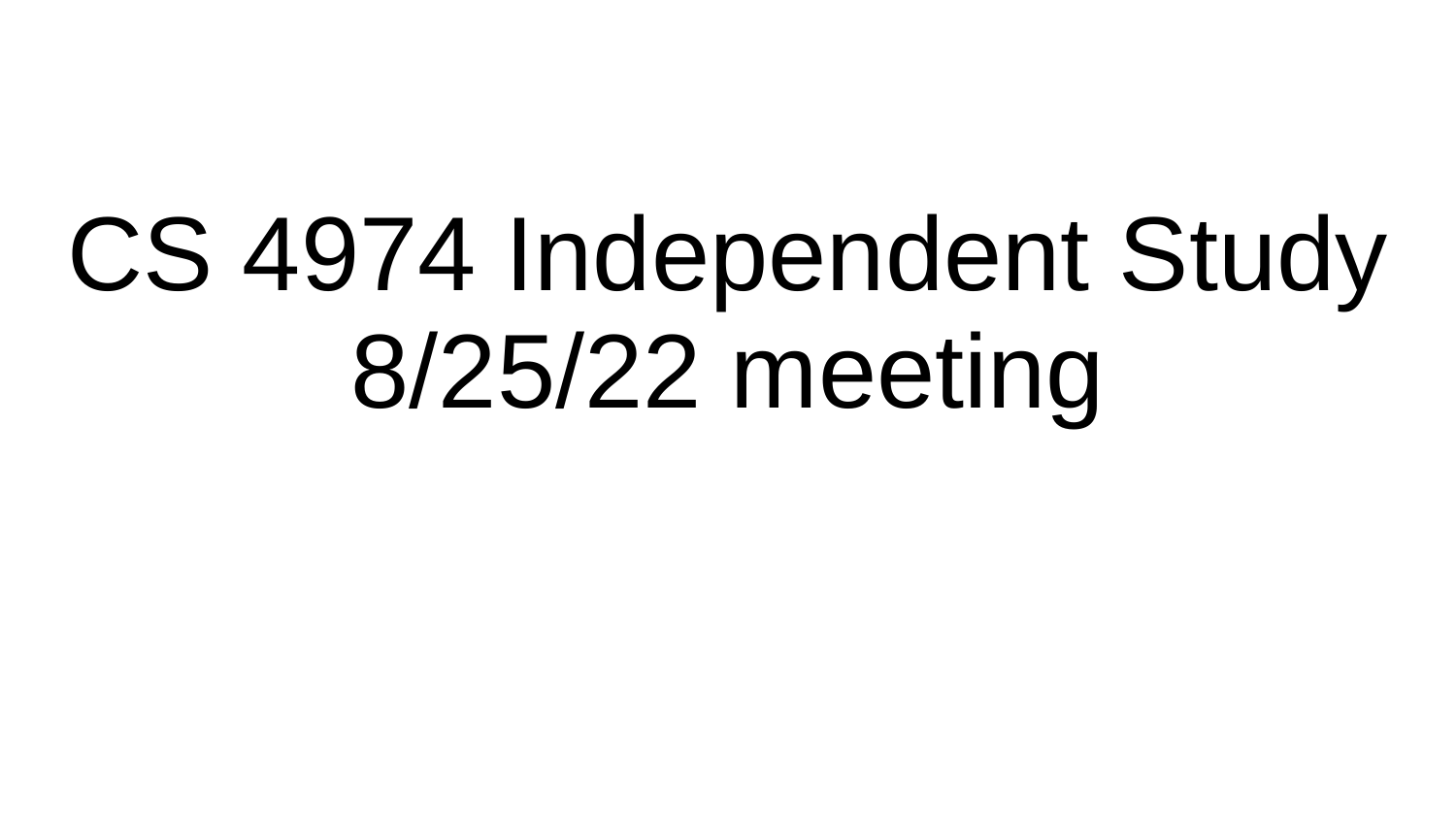

# CS 4974 Independent Study
8/25/22 meeting